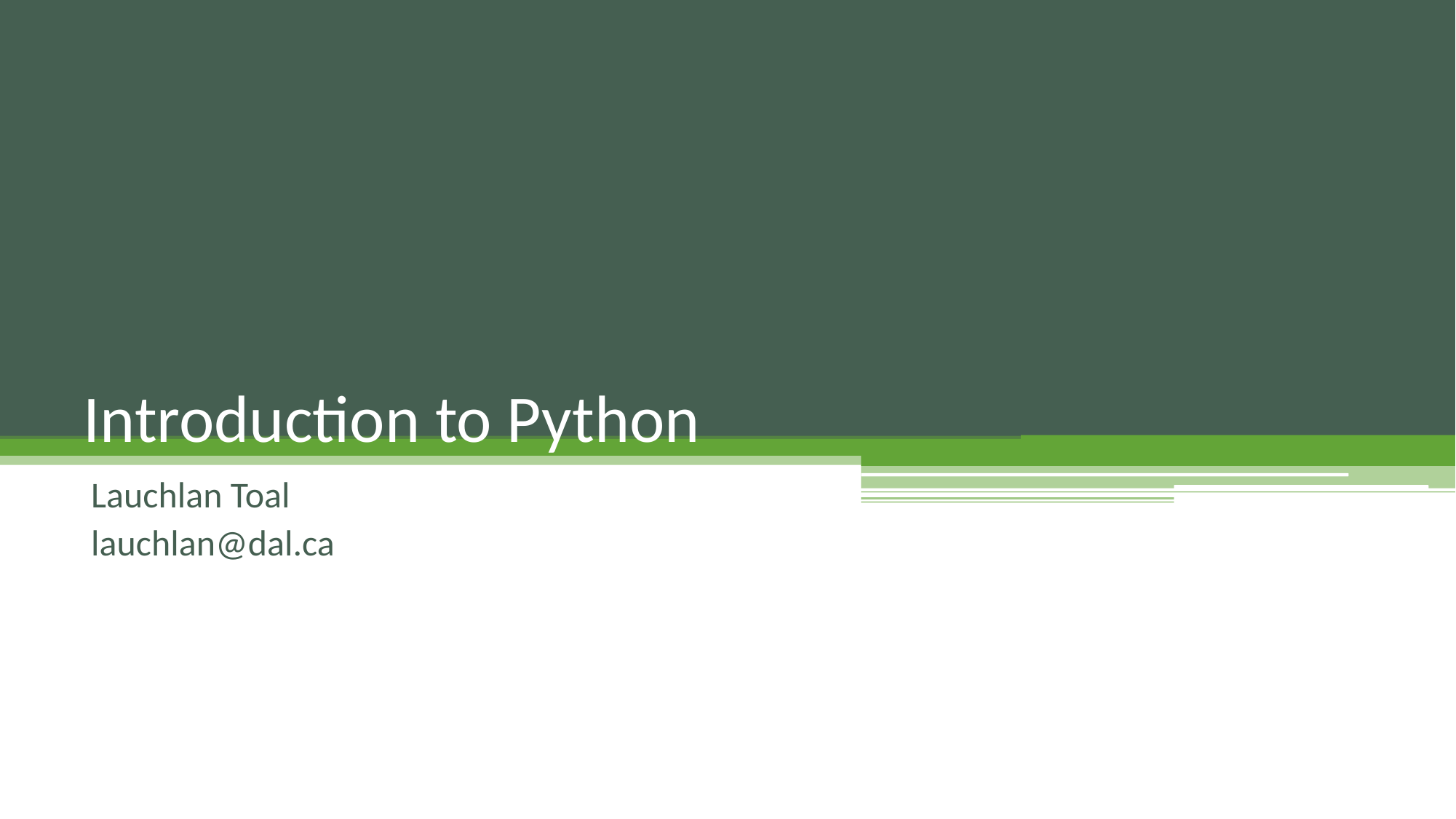

# Introduction to Python
Lauchlan Toal
lauchlan@dal.ca